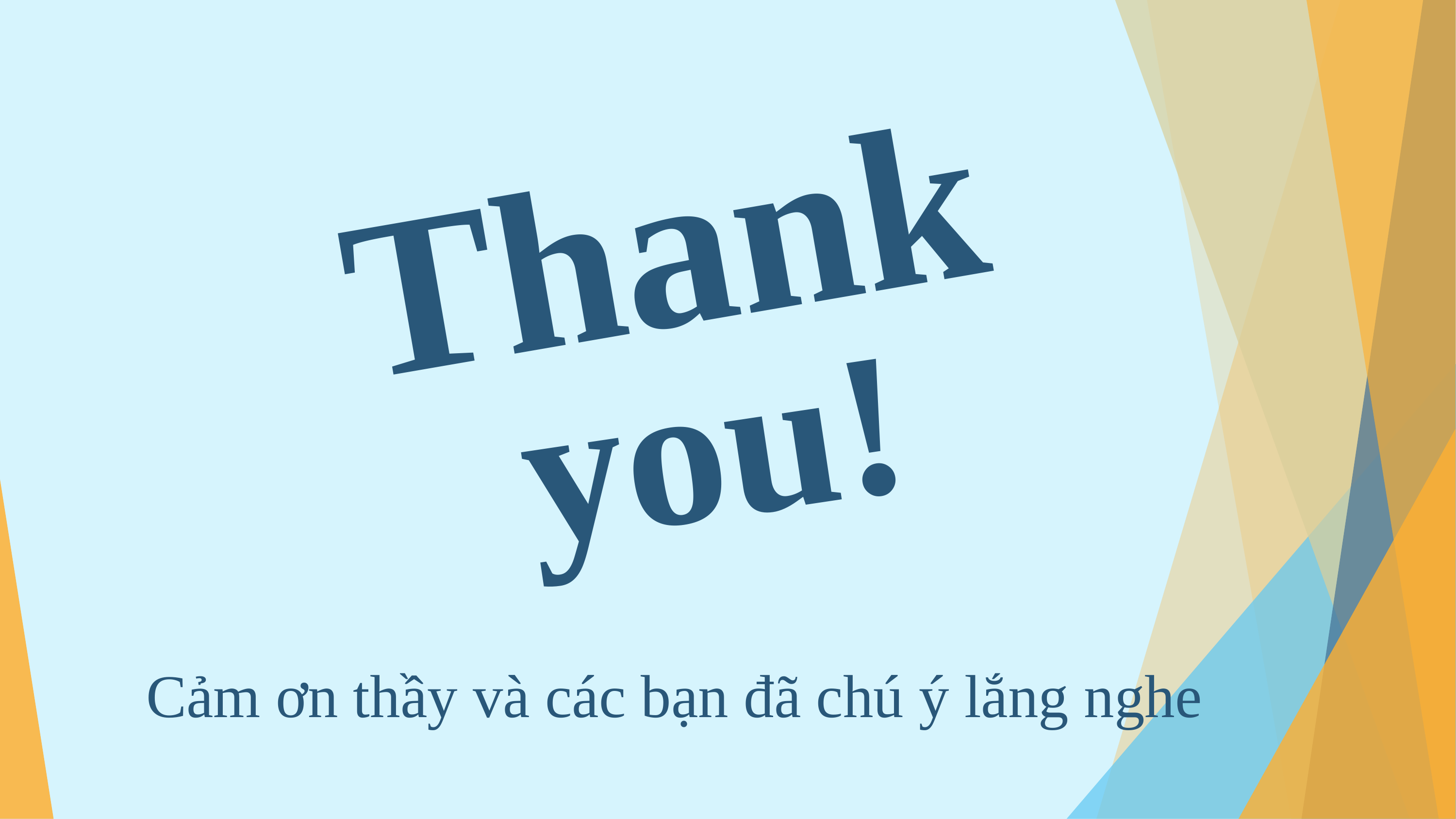

Thank
you!

Cảm ơn thầy và các bạn đã chú ý lắng nghe